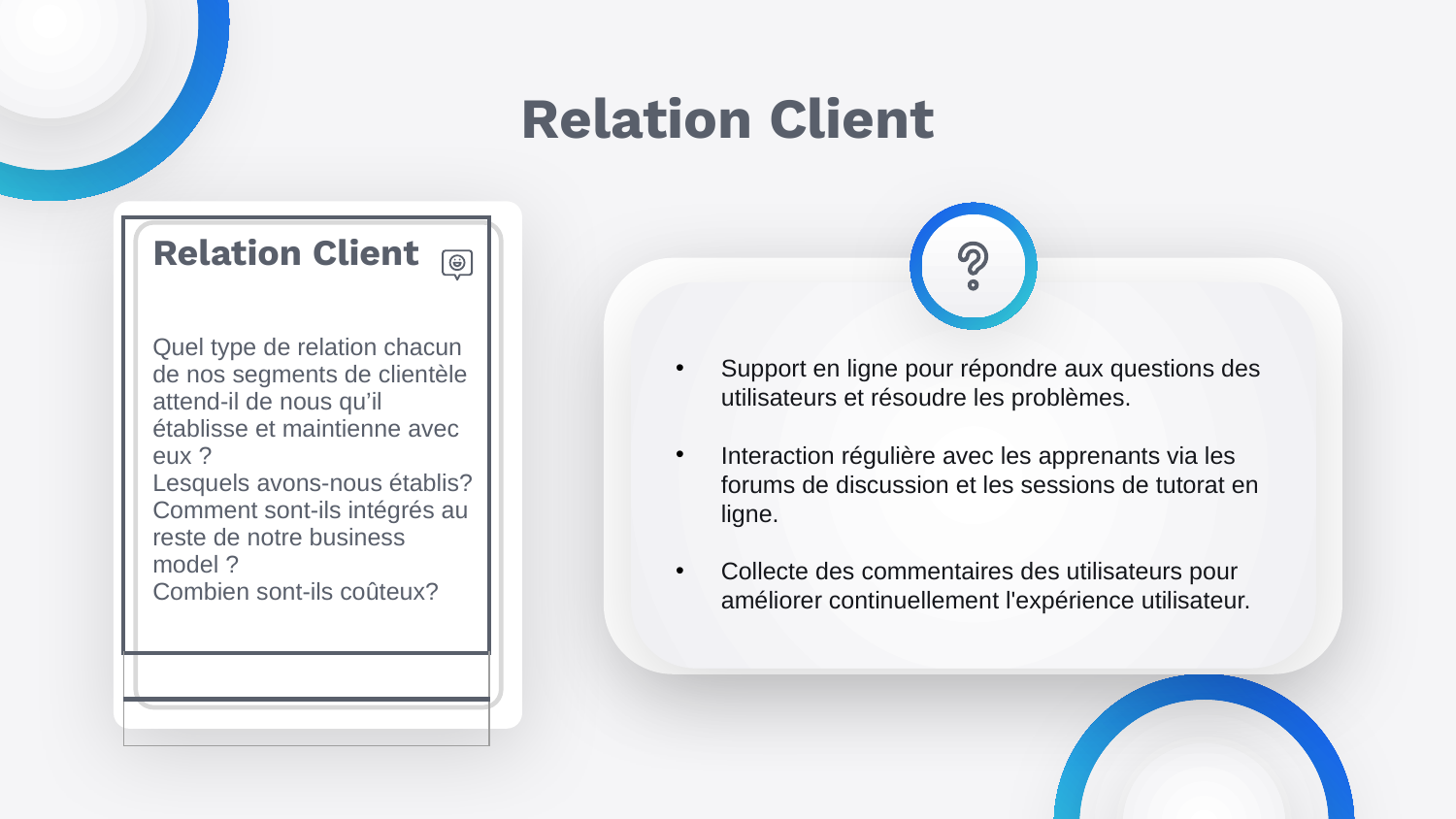

# Relation Client

| Relation Client Quel type de relation chacun de nos segments de clientèle attend-il de nous qu’il établisse et maintienne avec eux ? Lesquels avons-nous établis? Comment sont-ils intégrés au reste de notre business model ? Combien sont-ils coûteux? |
| --- |
|  |
|  |

Support en ligne pour répondre aux questions des utilisateurs et résoudre les problèmes.
Interaction régulière avec les apprenants via les forums de discussion et les sessions de tutorat en ligne.
Collecte des commentaires des utilisateurs pour améliorer continuellement l'expérience utilisateur.